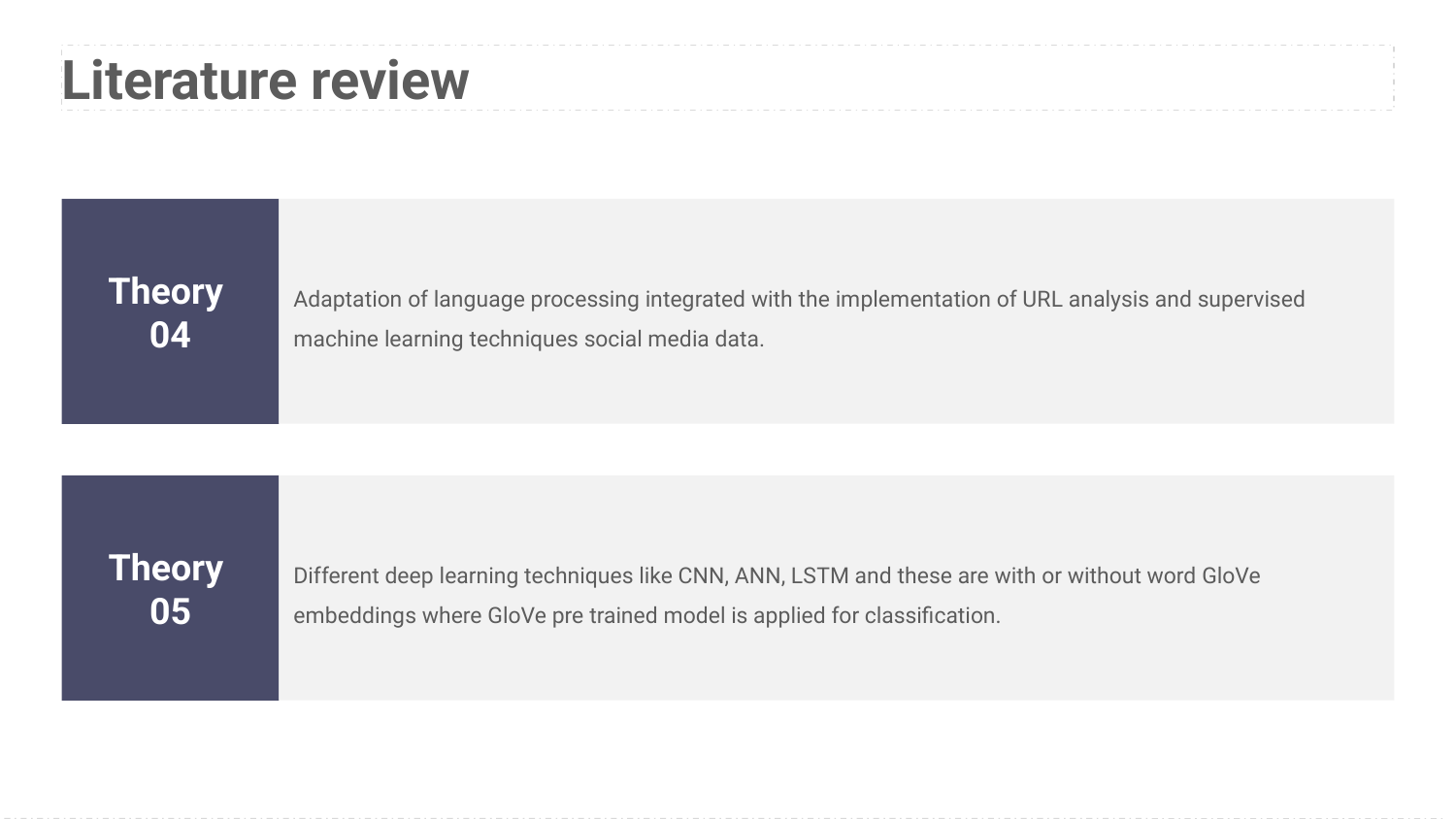

Literature review
Theory
04
Adaptation of language processing integrated with the implementation of URL analysis and supervised machine learning techniques social media data.
Theory
05
Different deep learning techniques like CNN, ANN, LSTM and these are with or without word GloVe embeddings where GloVe pre trained model is applied for classification.